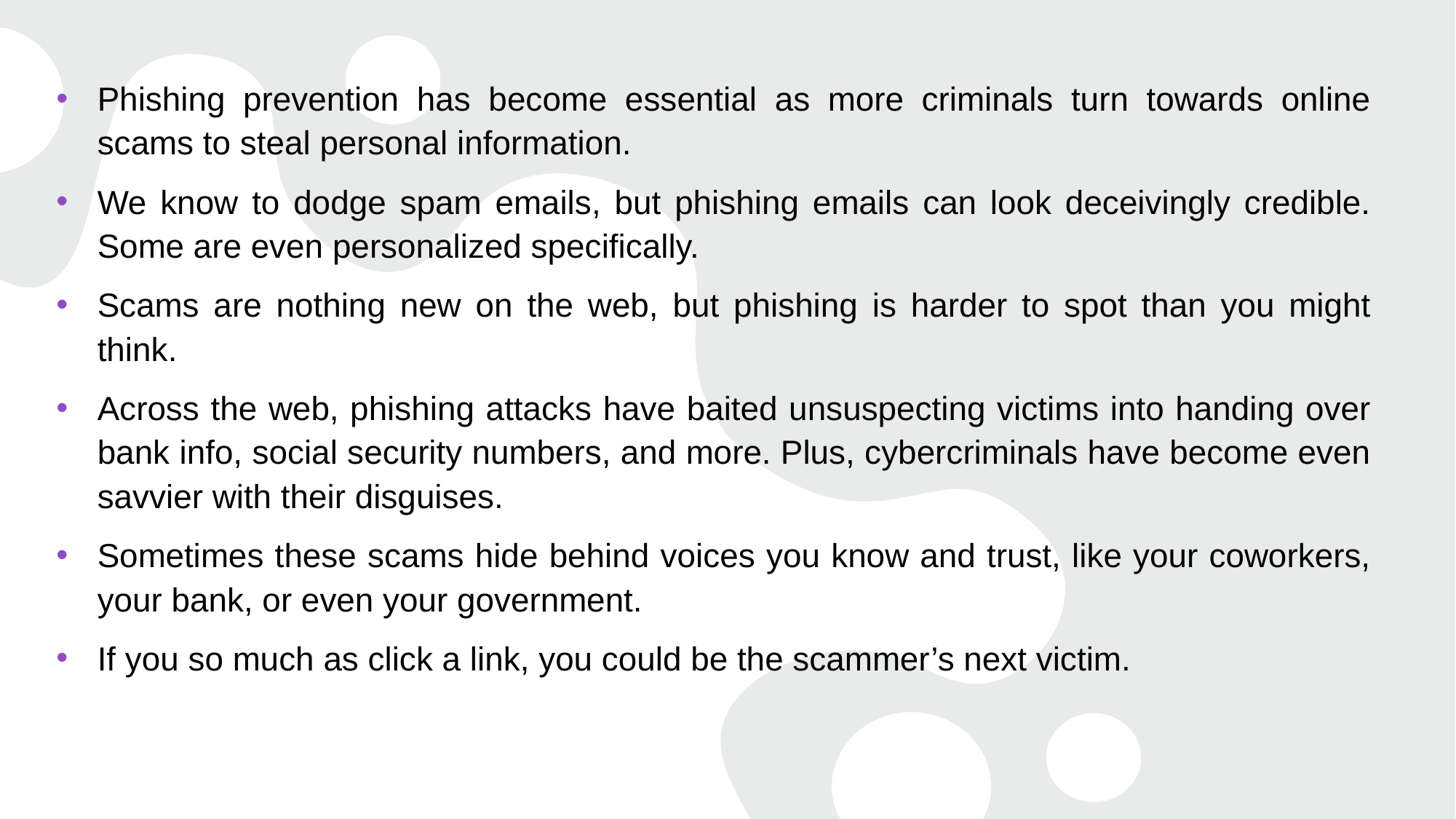

Phishing prevention has become essential as more criminals turn towards online scams to steal personal information.
We know to dodge spam emails, but phishing emails can look deceivingly credible. Some are even personalized specifically.
Scams are nothing new on the web, but phishing is harder to spot than you might think.
Across the web, phishing attacks have baited unsuspecting victims into handing over bank info, social security numbers, and more. Plus, cybercriminals have become even savvier with their disguises.
Sometimes these scams hide behind voices you know and trust, like your coworkers, your bank, or even your government.
If you so much as click a link, you could be the scammer’s next victim.